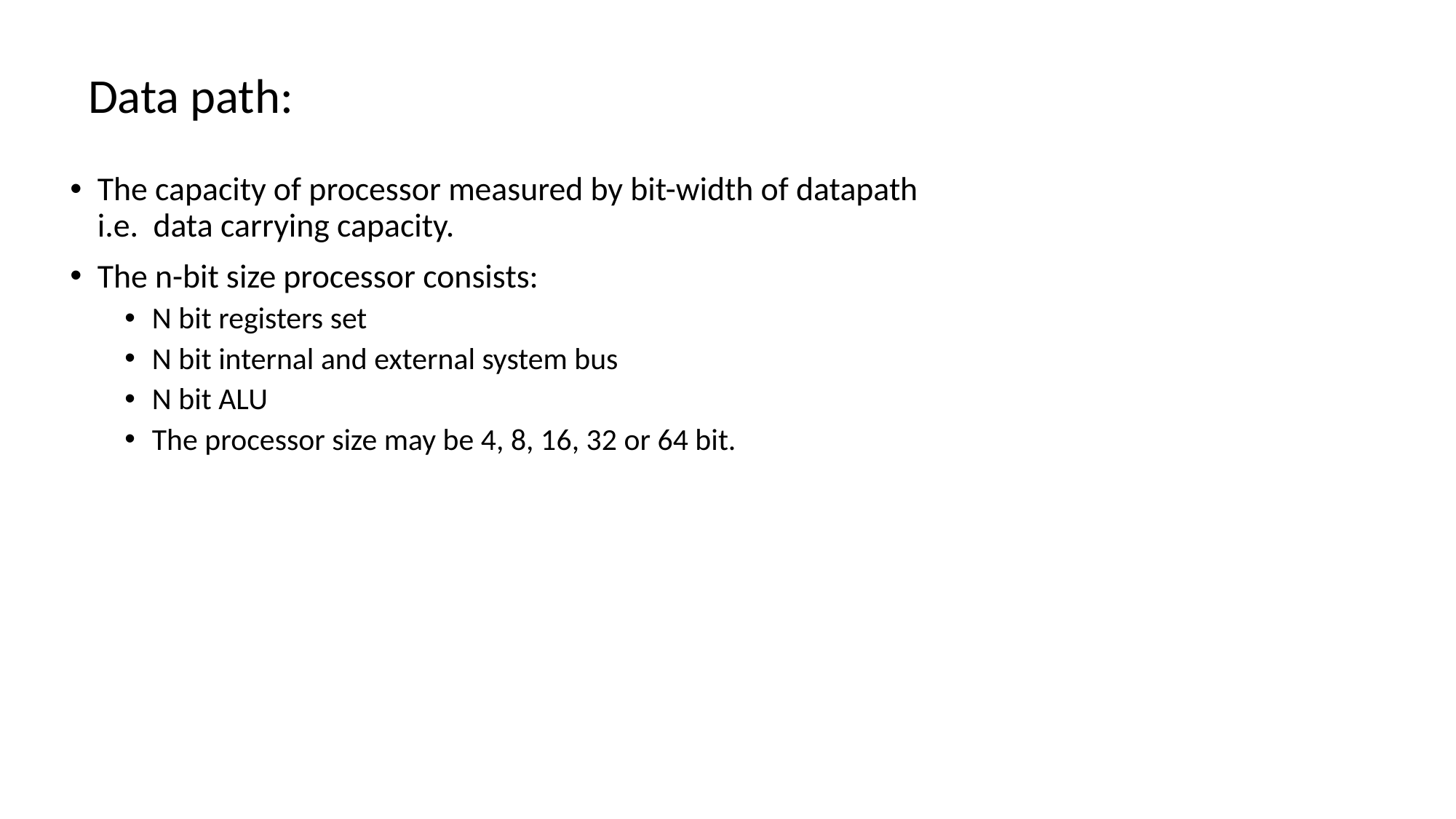

# Data path:
The capacity of processor measured by bit-width of datapath
i.e.  data carrying capacity.
The n-bit size processor consists:
N bit registers set
N bit internal and external system bus
N bit ALU
The processor size may be 4, 8, 16, 32 or 64 bit.